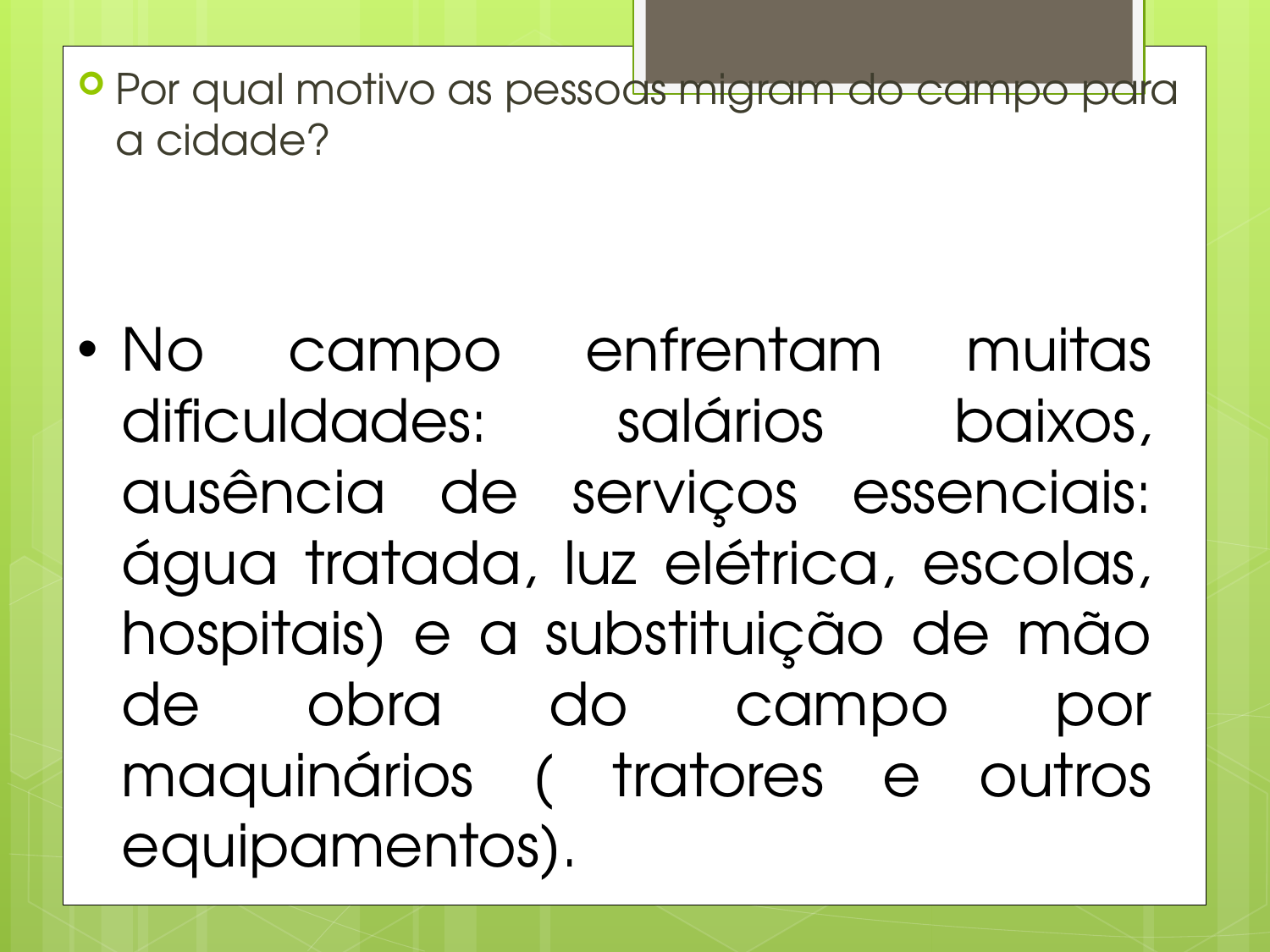

Por qual motivo as pessoas migram do campo para a cidade?

No campo enfrentam muitas dificuldades: salários baixos, ausência de serviços essenciais: água tratada, luz elétrica, escolas, hospitais) e a substituição de mão de obra do campo por maquinários ( tratores e outros equipamentos).